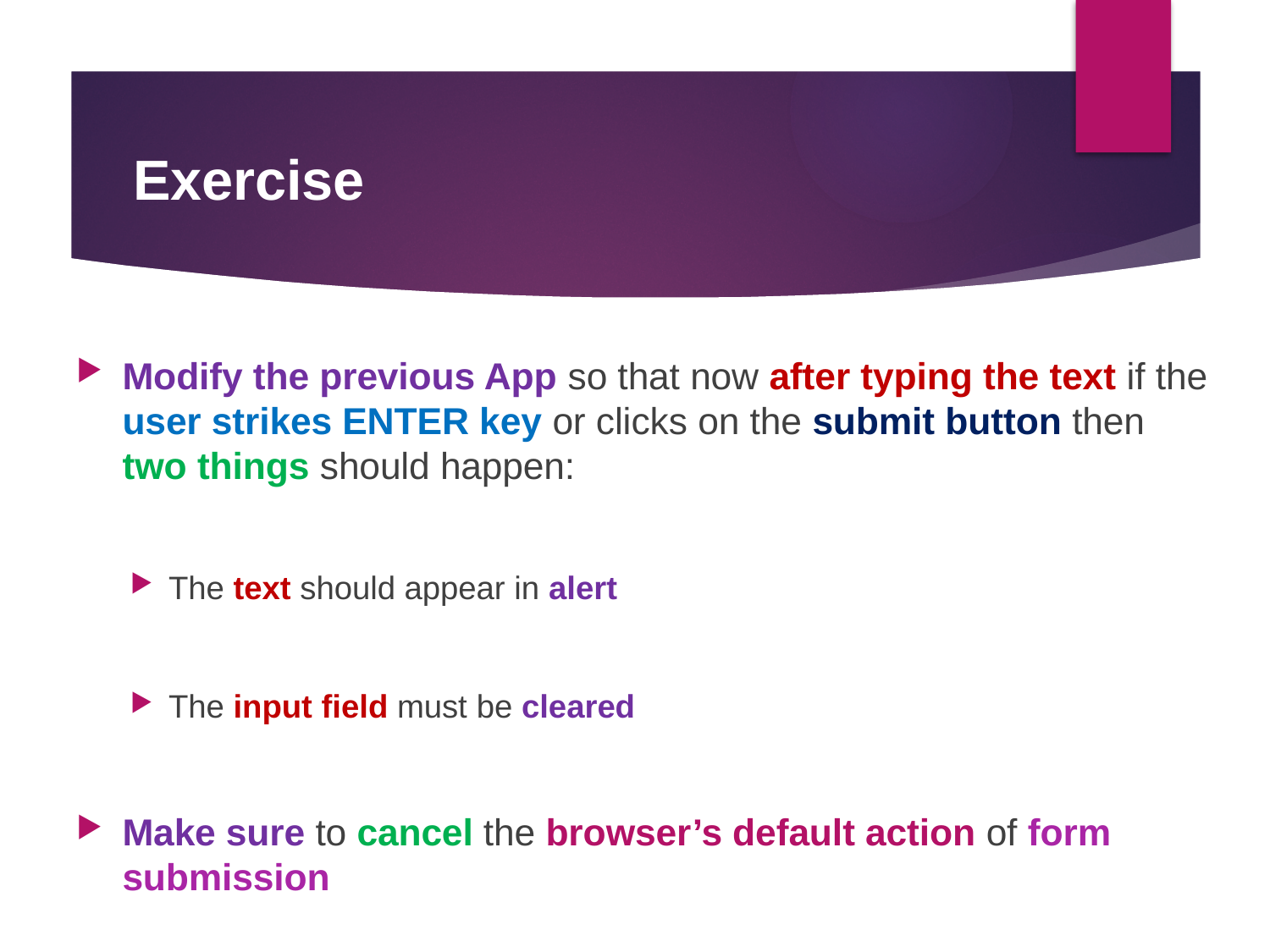

#
Exercise
Modify the previous App so that now after typing the text if the user strikes ENTER key or clicks on the submit button then two things should happen:

The text should appear in alert

The input field must be cleared

Make sure to cancel the browser’s default action of form submission